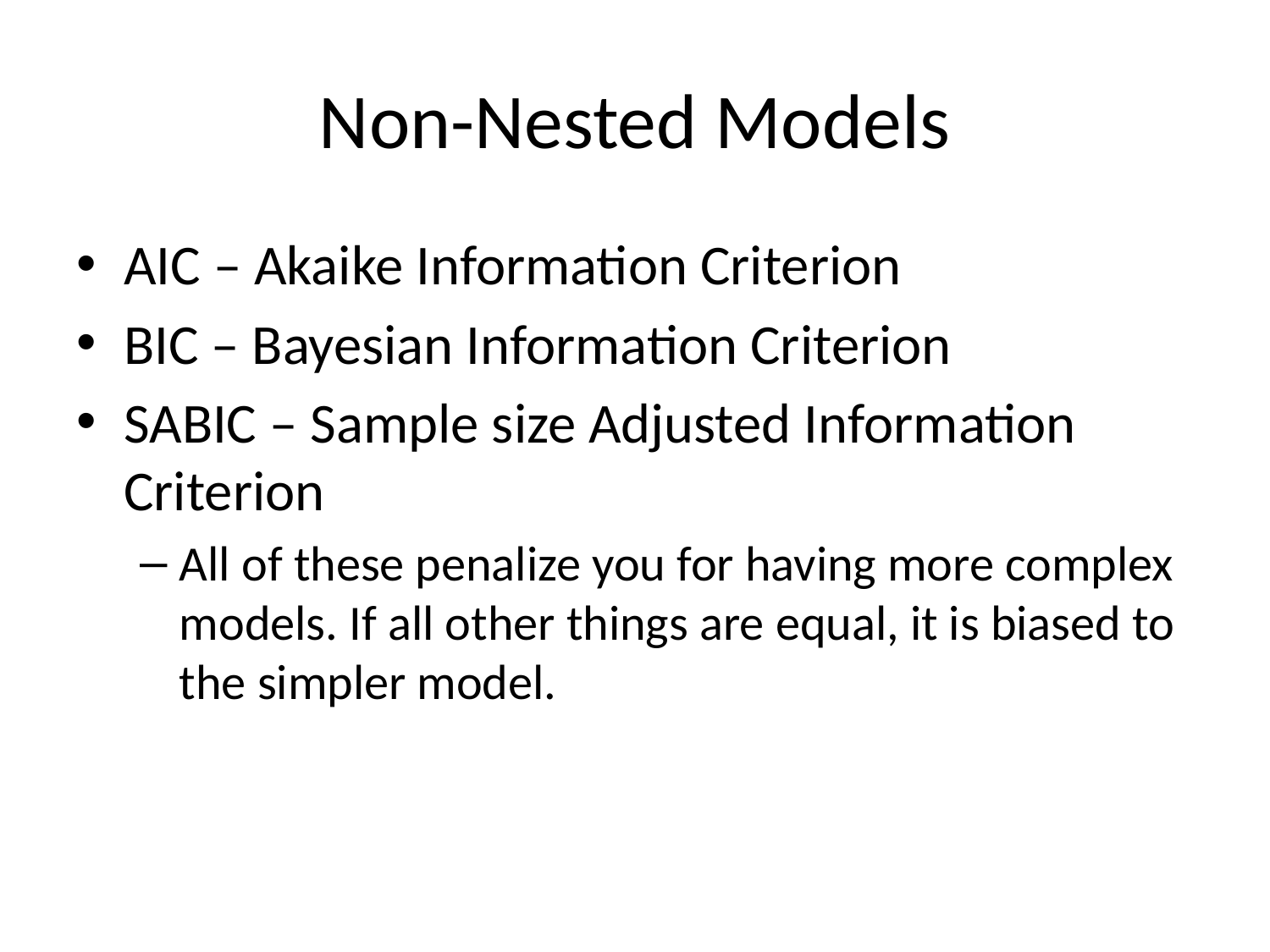

# Non-Nested Models
AIC – Akaike Information Criterion
BIC – Bayesian Information Criterion
SABIC – Sample size Adjusted Information Criterion
All of these penalize you for having more complex models. If all other things are equal, it is biased to the simpler model.